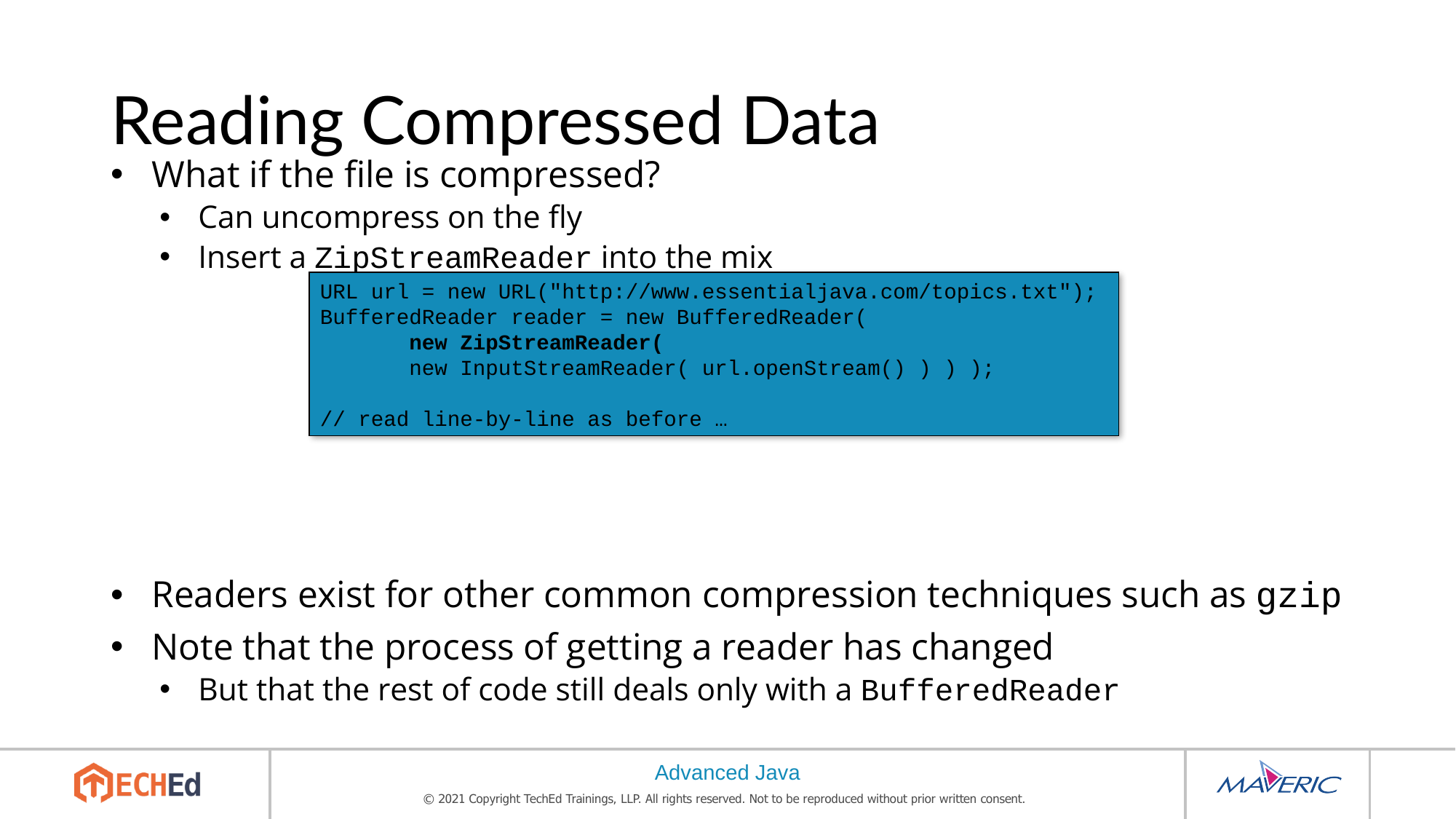

# Reading Compressed Data
What if the file is compressed?
Can uncompress on the fly
Insert a ZipStreamReader into the mix

Readers exist for other common compression techniques such as gzip
Note that the process of getting a reader has changed
But that the rest of code still deals only with a BufferedReader
URL url = new URL("http://www.essentialjava.com/topics.txt");
BufferedReader reader = new BufferedReader(
       new ZipStreamReader(
       new InputStreamReader( url.openStream() ) ) );

// read line-by-line as before …